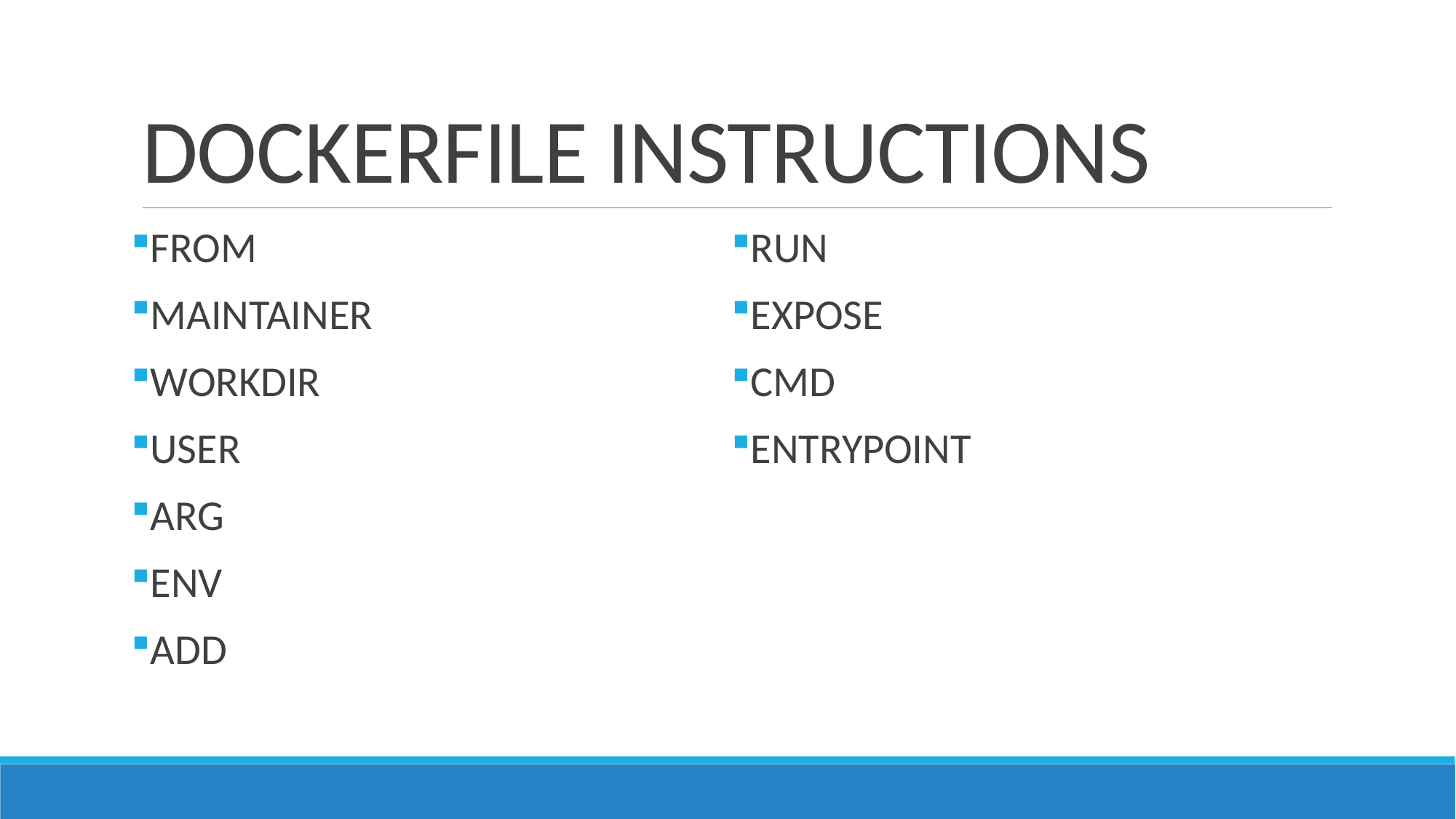

# DOCKERFILE INSTRUCTIONS
FROM
MAINTAINER
WORKDIR
USER
ARG
ENV
ADD
RUN
EXPOSE
CMD
ENTRYPOINT